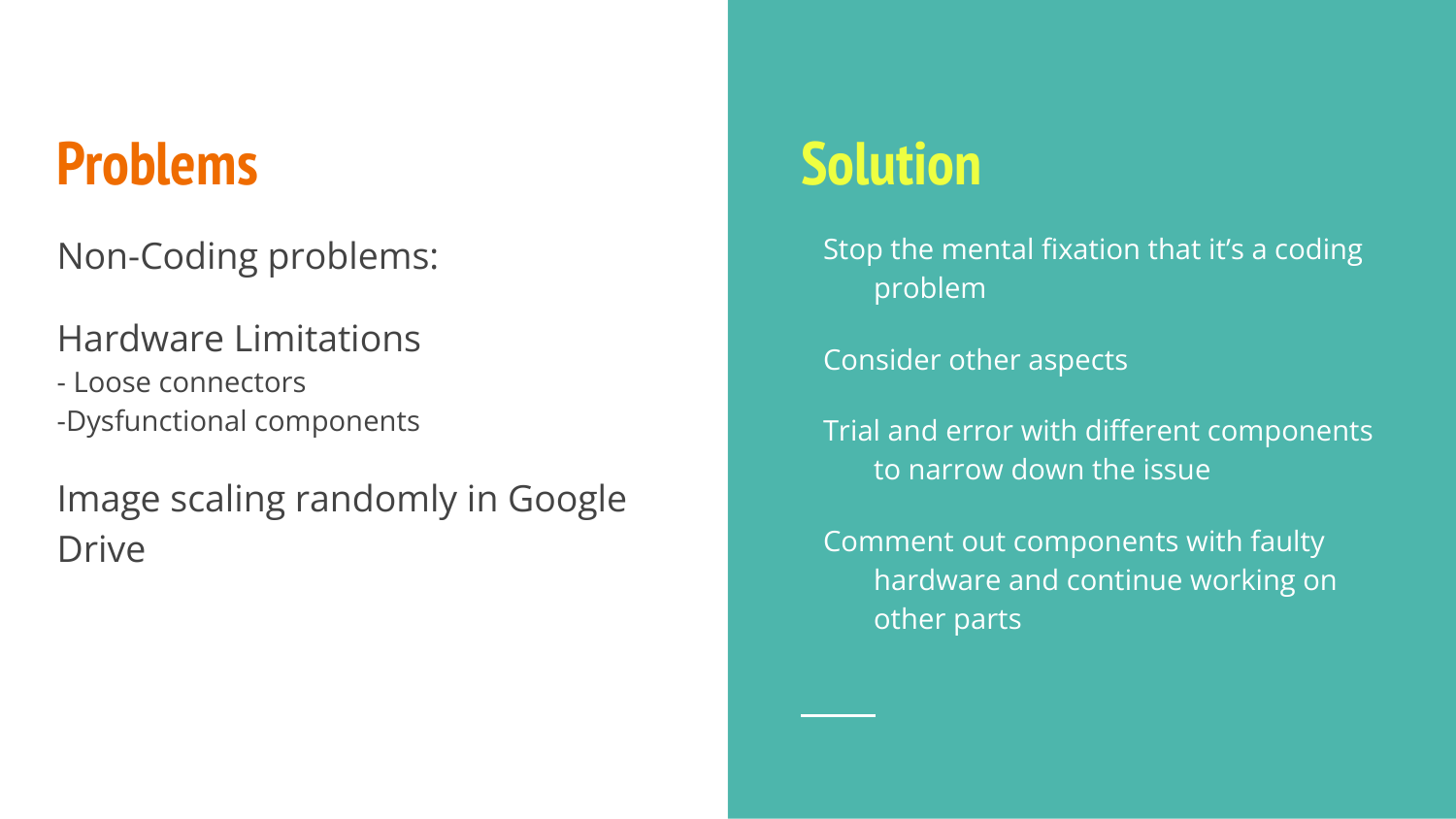

# Problems
Solution
Non-Coding problems:
Hardware Limitations
- Loose connectors
-Dysfunctional components
Image scaling randomly in Google Drive
Stop the mental fixation that it’s a coding problem
Consider other aspects
Trial and error with different components to narrow down the issue
Comment out components with faulty hardware and continue working on other parts